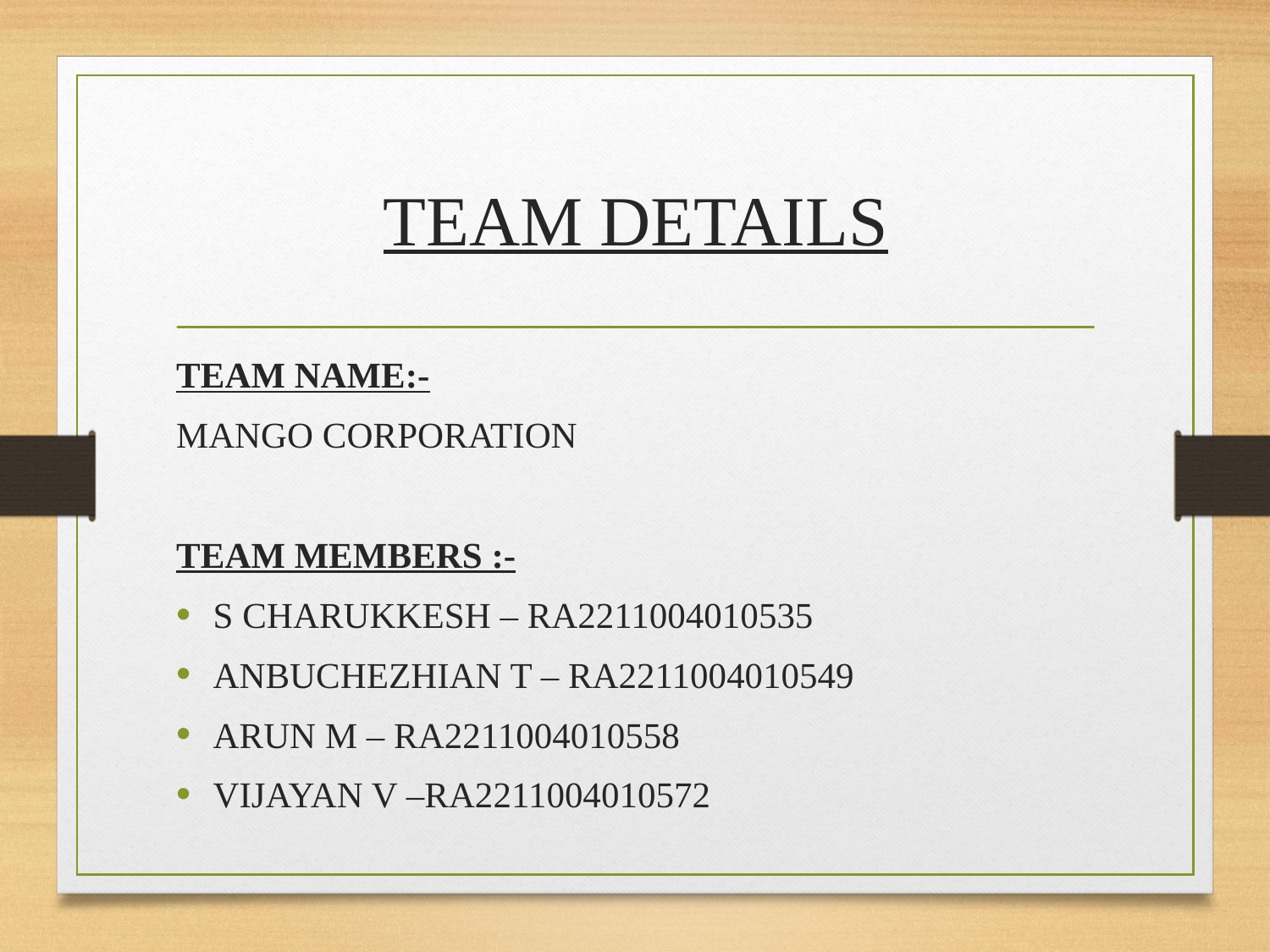

# TEAM DETAILS
TEAM NAME:-
MANGO CORPORATION

TEAM MEMBERS :-
S CHARUKKESH – RA2211004010535
ANBUCHEZHIAN T – RA2211004010549
ARUN M – RA2211004010558
VIJAYAN V –RA2211004010572